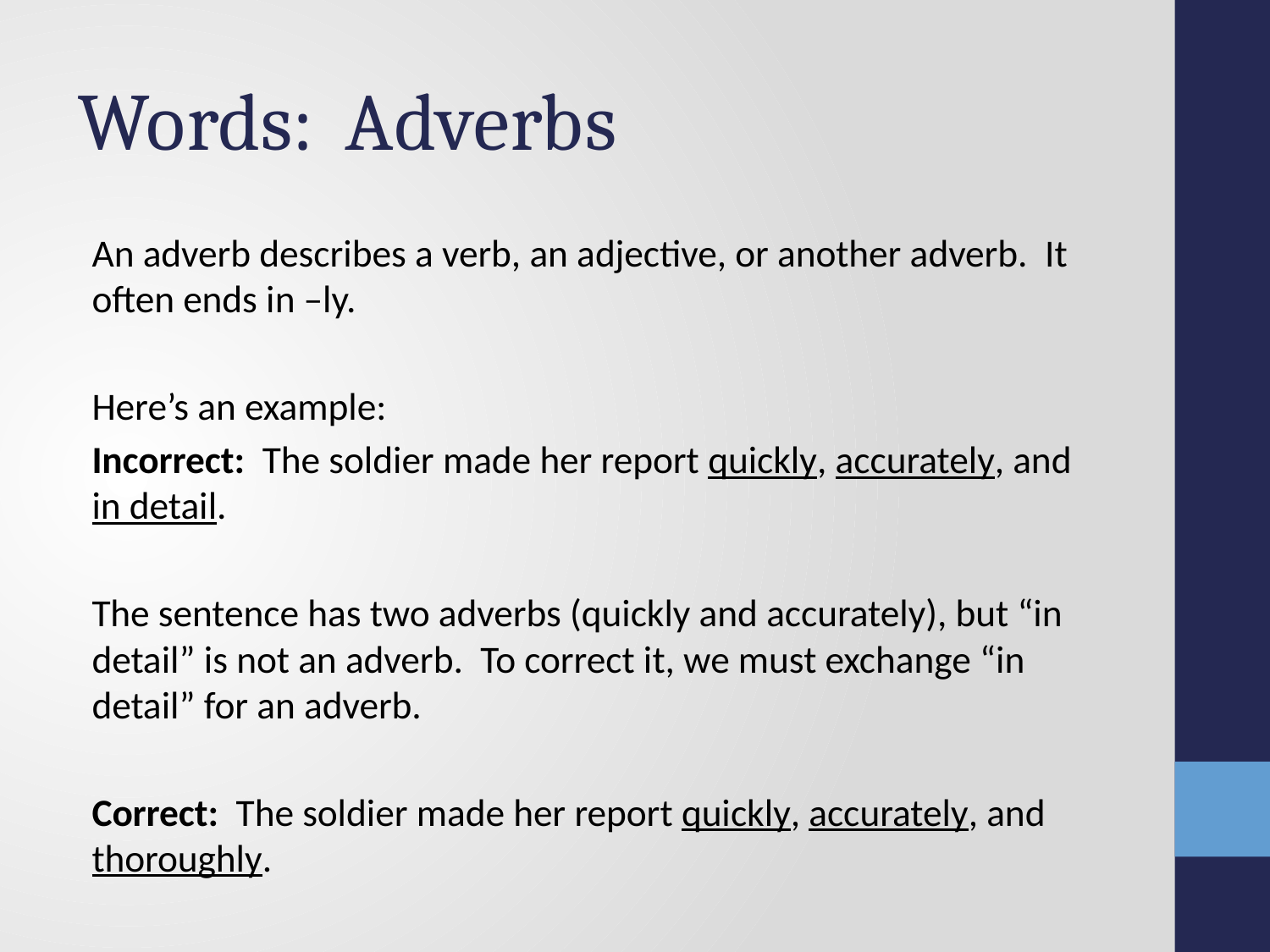

# Words:  Adverbs
An adverb describes a verb, an adjective, or another adverb.  It often ends in –ly.

Here’s an example:
Incorrect:  The soldier made her report quickly, accurately, and in detail.

The sentence has two adverbs (quickly and accurately), but “in detail” is not an adverb.  To correct it, we must exchange “in detail” for an adverb.

Correct:  The soldier made her report quickly, accurately, and thoroughly.